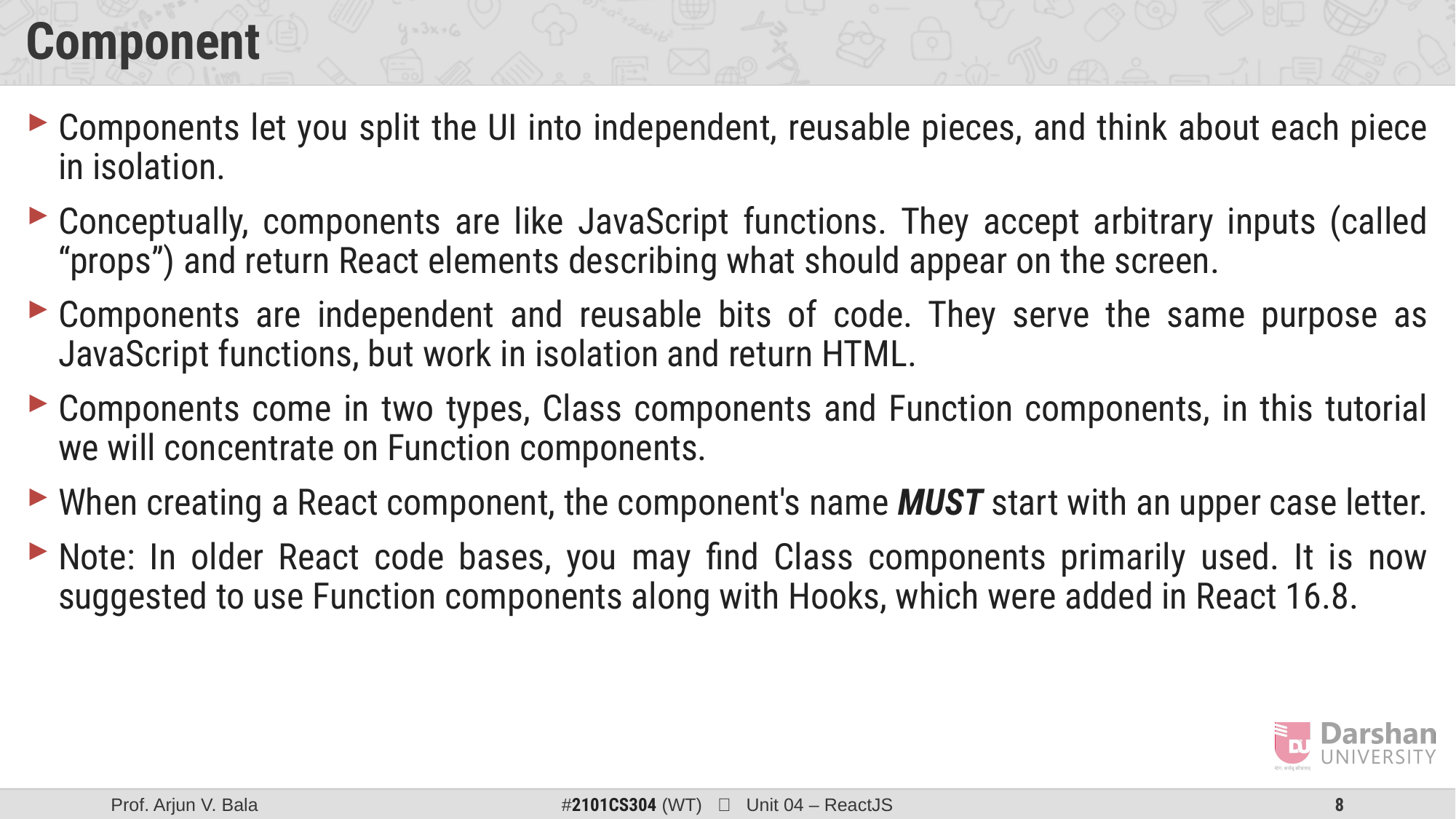

# Component
Components let you split the UI into independent, reusable pieces, and think about each piece in isolation.
Conceptually, components are like JavaScript functions. They accept arbitrary inputs (called “props”) and return React elements describing what should appear on the screen.
Components are independent and reusable bits of code. They serve the same purpose as JavaScript functions, but work in isolation and return HTML.
Components come in two types, Class components and Function components, in this tutorial we will concentrate on Function components.
When creating a React component, the component's name MUST start with an upper case letter.
Note: In older React code bases, you may find Class components primarily used. It is now suggested to use Function components along with Hooks, which were added in React 16.8.